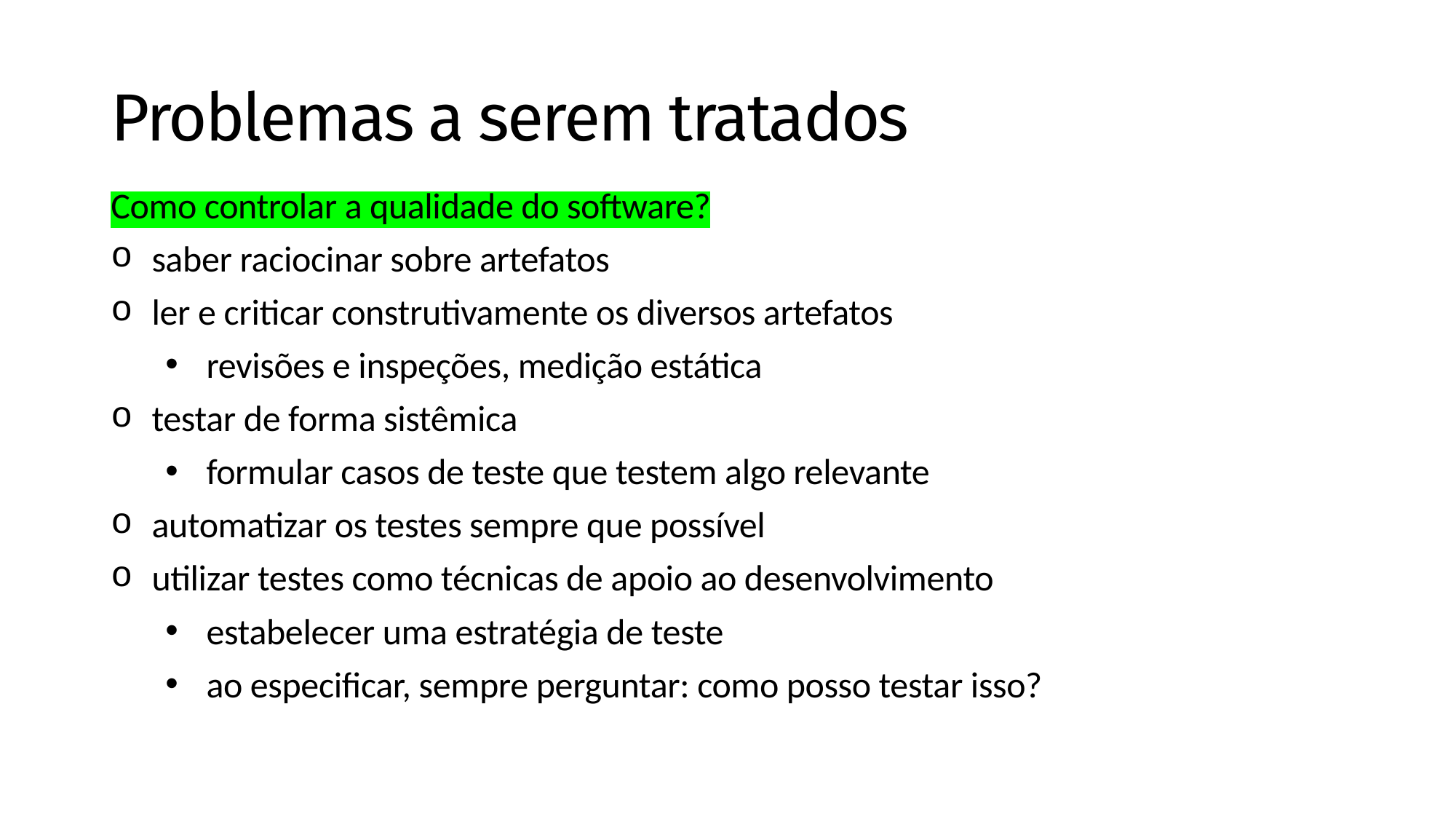

# Problemas a serem tratados
Como controlar a qualidade do software?
saber raciocinar sobre artefatos
ler e criticar construtivamente os diversos artefatos
revisões e inspeções, medição estática
testar de forma sistêmica
formular casos de teste que testem algo relevante
automatizar os testes sempre que possível
utilizar testes como técnicas de apoio ao desenvolvimento
estabelecer uma estratégia de teste
ao especificar, sempre perguntar: como posso testar isso?